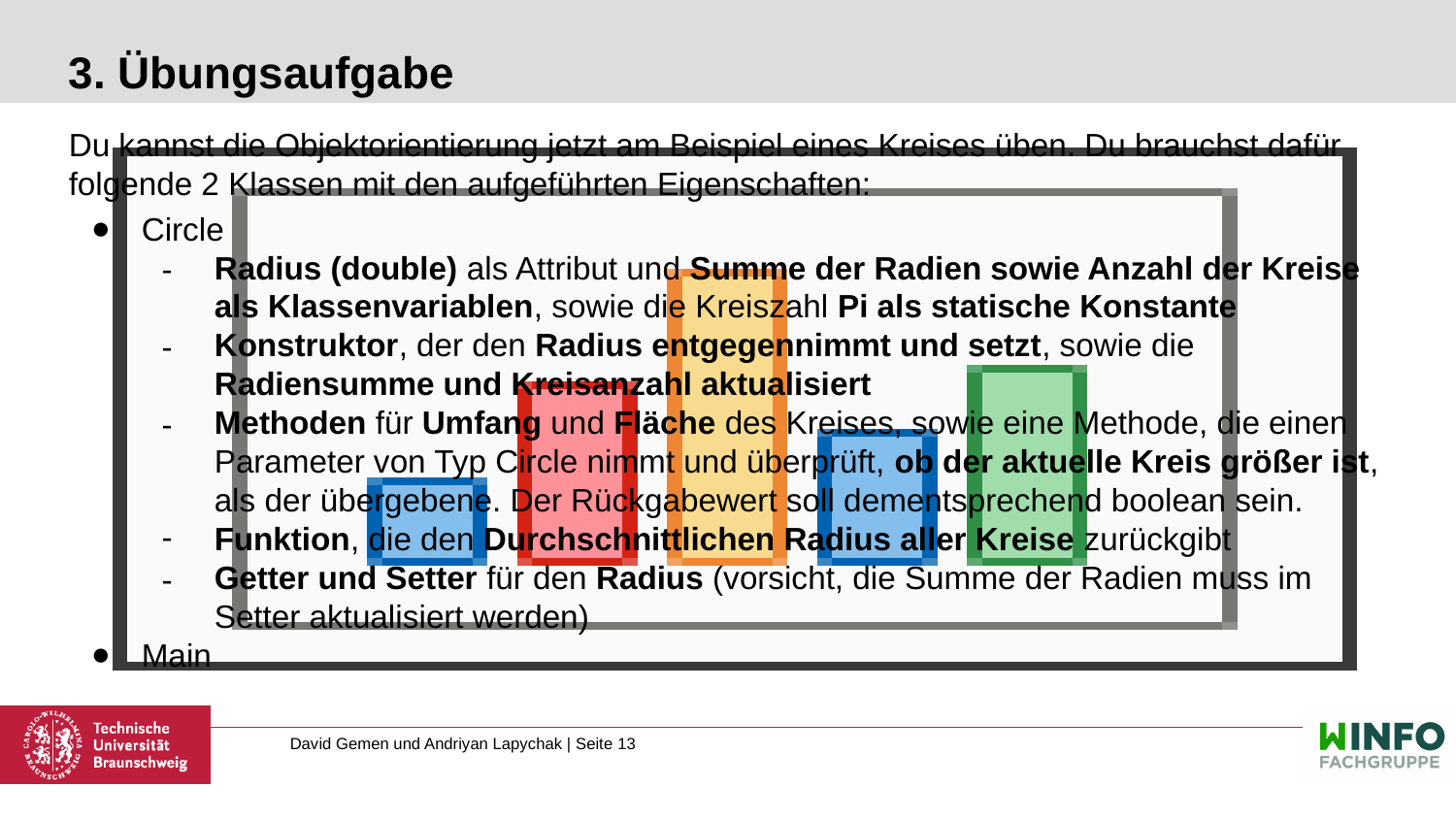

# 3. Übungsaufgabe
Du kannst die Objektorientierung jetzt am Beispiel eines Kreises üben. Du brauchst dafür folgende 2 Klassen mit den aufgeführten Eigenschaften:
Circle
Radius (double) als Attribut und Summe der Radien sowie Anzahl der Kreise als Klassenvariablen, sowie die Kreiszahl Pi als statische Konstante
Konstruktor, der den Radius entgegennimmt und setzt, sowie die Radiensumme und Kreisanzahl aktualisiert
Methoden für Umfang und Fläche des Kreises, sowie eine Methode, die einen Parameter von Typ Circle nimmt und überprüft, ob der aktuelle Kreis größer ist, als der übergebene. Der Rückgabewert soll dementsprechend boolean sein.
Funktion, die den Durchschnittlichen Radius aller Kreise zurückgibt
Getter und Setter für den Radius (vorsicht, die Summe der Radien muss im Setter aktualisiert werden)
Main
Erstellt neue Instanzen der Circle-Klasse und testet alle Funktionalitäten